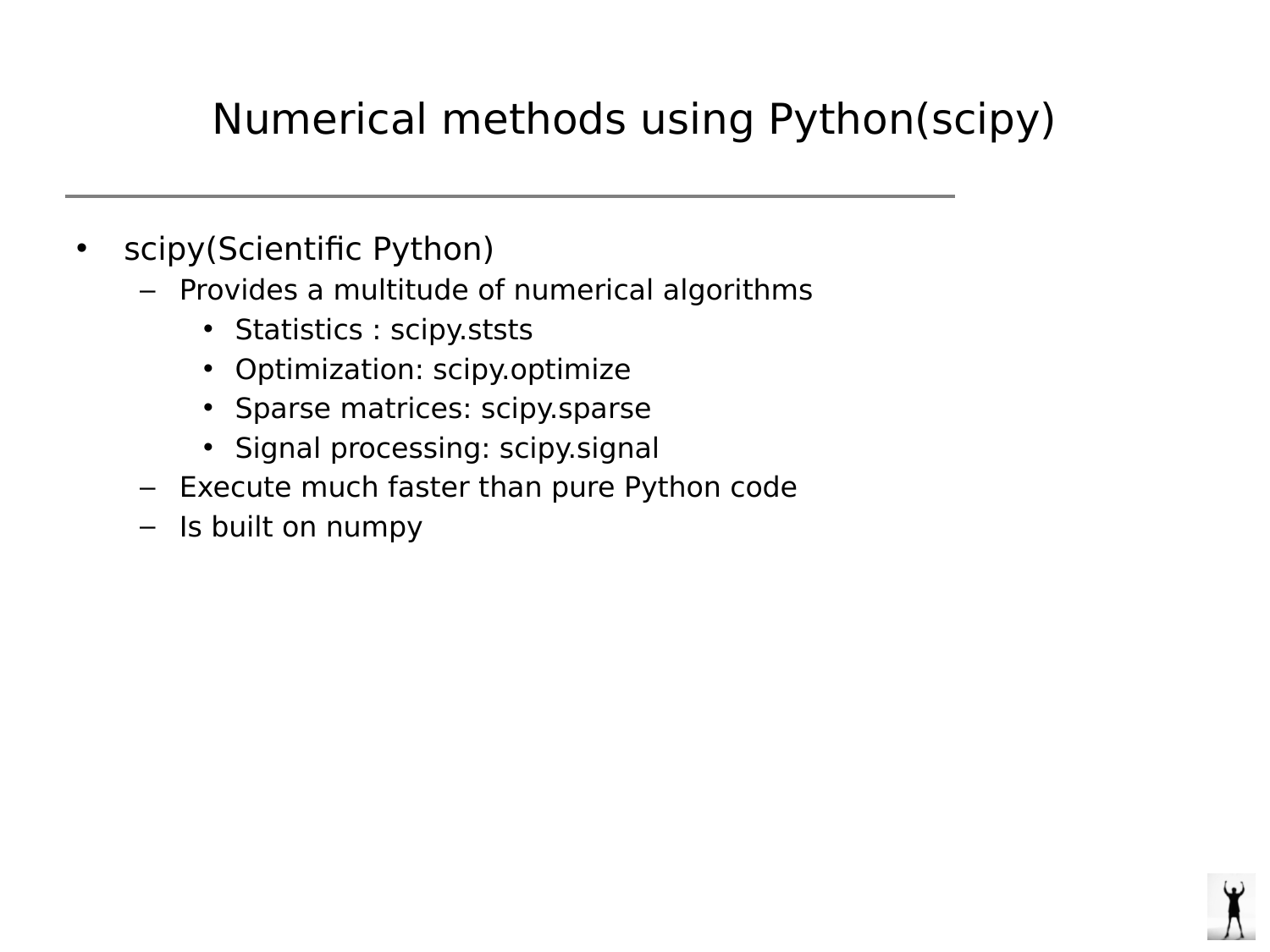

# Numerical methods using Python(scipy)
scipy(Scientific Python)
Provides a multitude of numerical algorithms
Statistics : scipy.ststs
Optimization: scipy.optimize
Sparse matrices: scipy.sparse
Signal processing: scipy.signal
Execute much faster than pure Python code
Is built on numpy